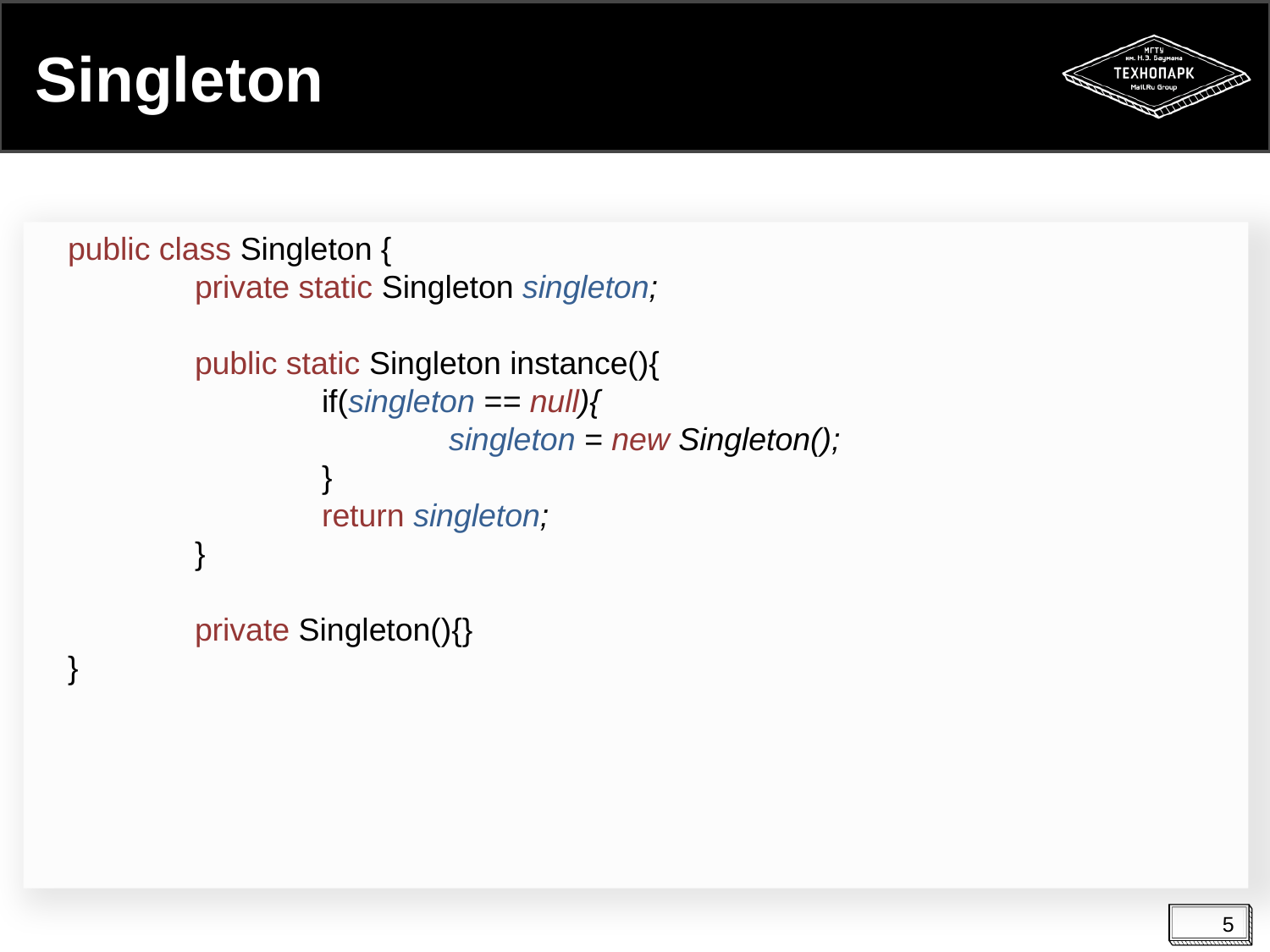

# Singleton

public class Singleton {
	private static Singleton singleton;

	public static Singleton instance(){
		if(singleton == null){
			singleton = new Singleton();
		}
		return singleton;
	}

	private Singleton(){}
}
5